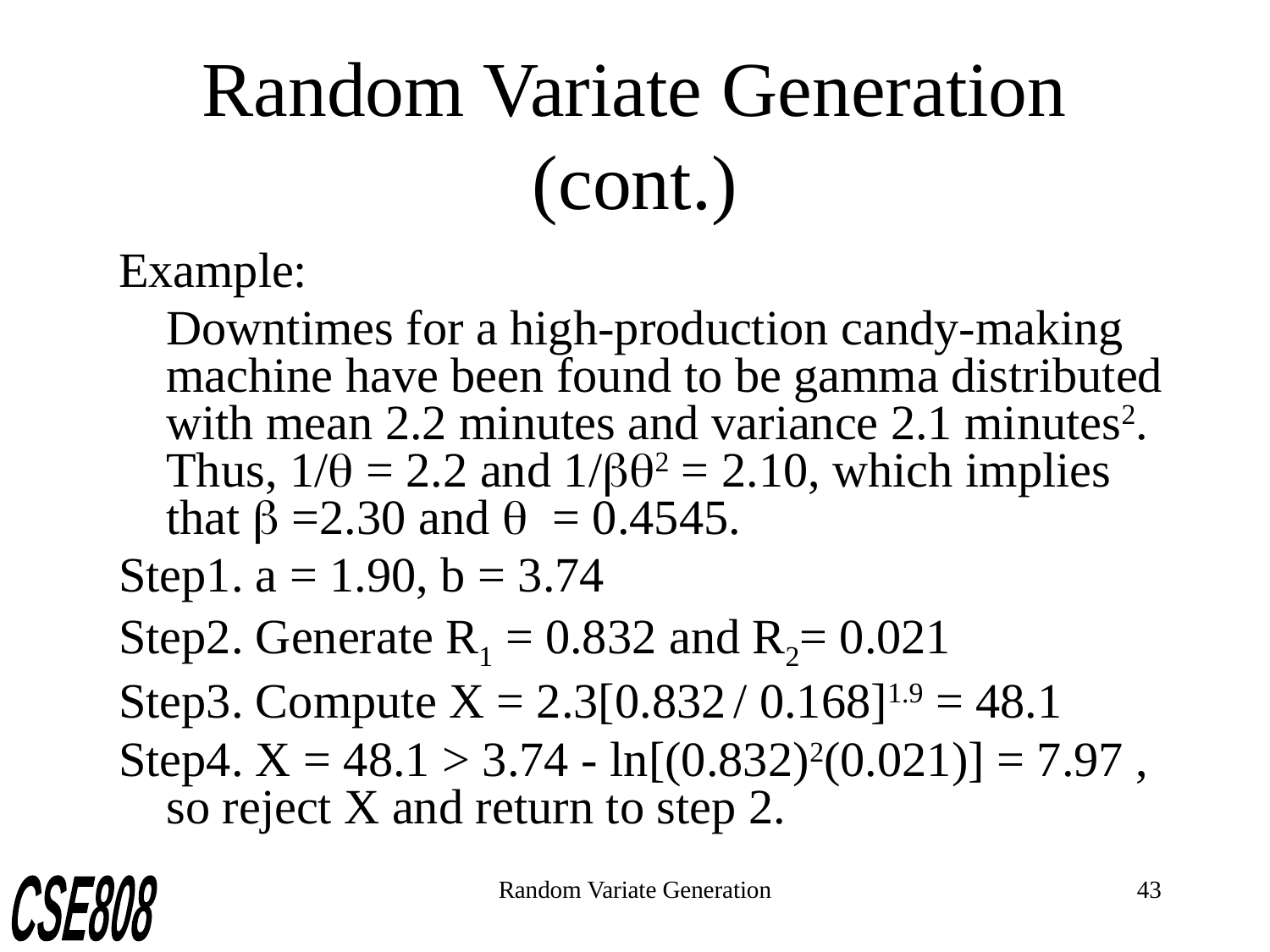

# Random Variate Generation (cont.)
Example:
	Downtimes for a high-production candy-making machine have been found to be gamma distributed with mean 2.2 minutes and variance 2.1 minutes2. Thus, 1/θ = 2.2 and 1/βθ2 = 2.10, which implies that β =2.30 and θ = 0.4545.
Step1. a = 1.90, b = 3.74
Step2. Generate R1 = 0.832 and R2= 0.021
Step3. Compute X = 2.3[0.832 / 0.168]1.9 = 48.1
Step4. X = 48.1 > 3.74 - ln[(0.832)2(0.021)] = 7.97 , so reject X and return to step 2.
Random Variate Generation
43